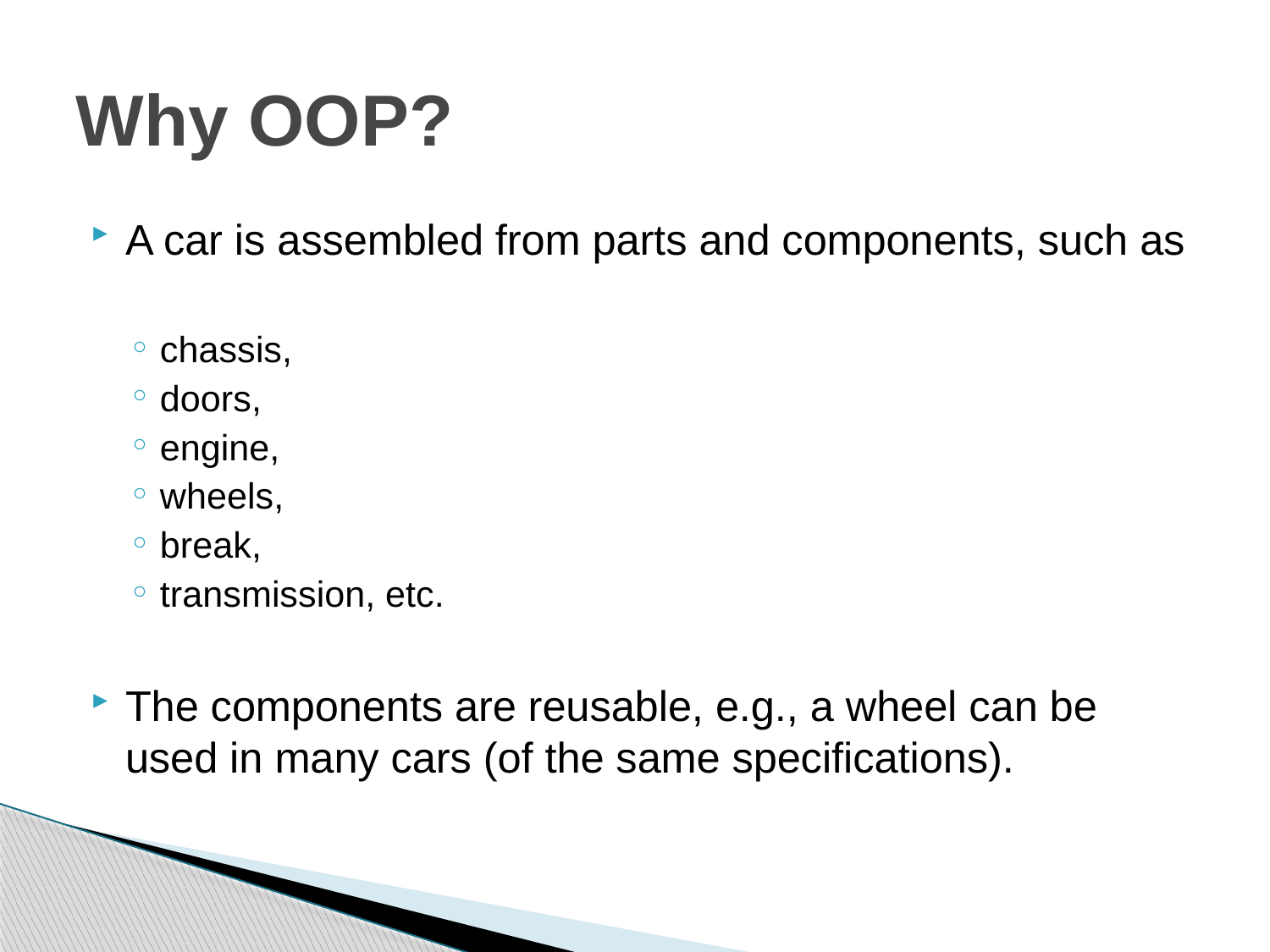

# Why OOP?
A car is assembled from parts and components, such as

chassis,
doors,
engine,
wheels,
break,
transmission, etc.

The components are reusable, e.g., a wheel can be used in many cars (of the same specifications).